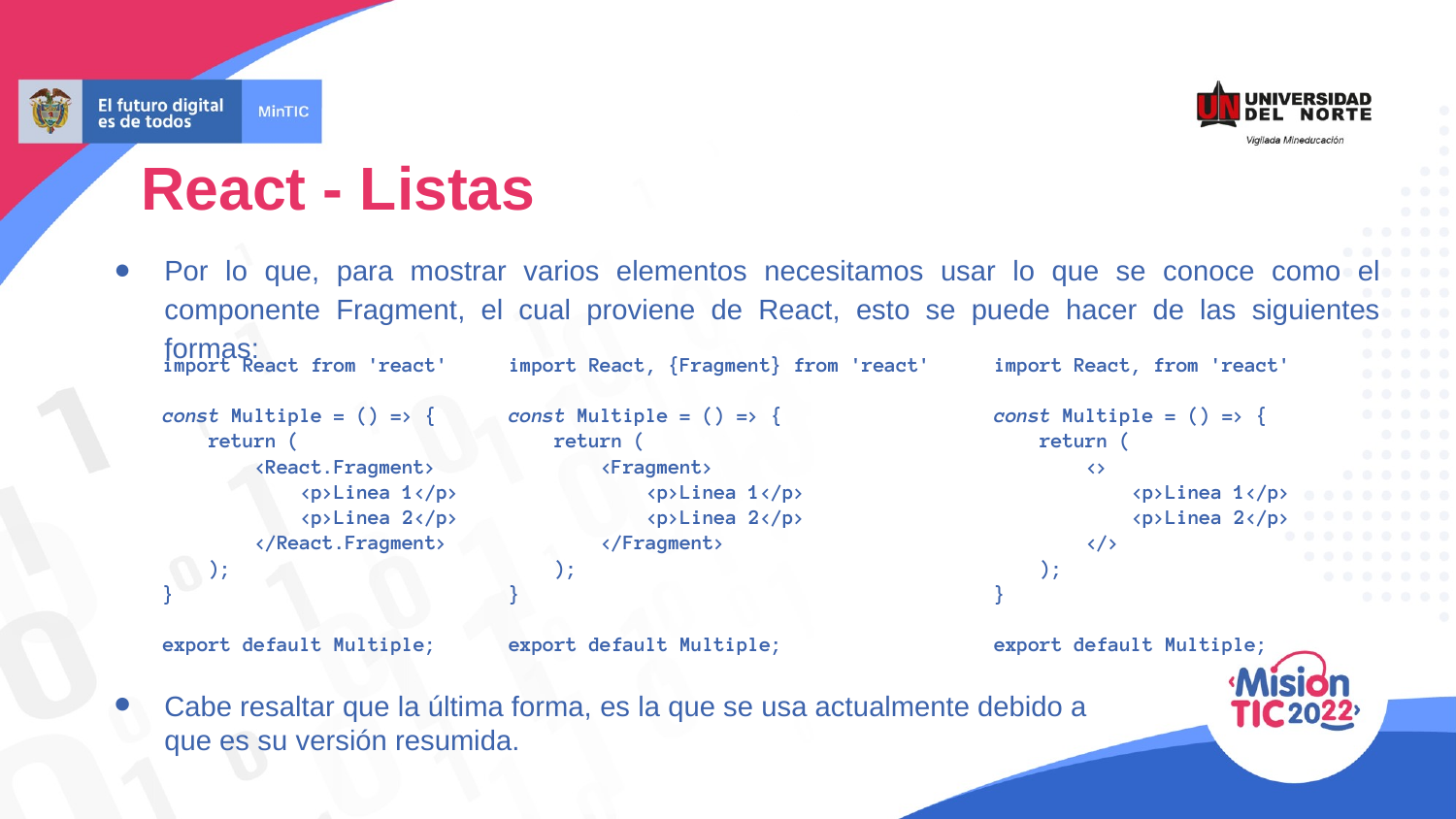

React - Listas
Por lo que, para mostrar varios elementos necesitamos usar lo que se conoce como el componente Fragment, el cual proviene de React, esto se puede hacer de las siguientes formas:

import React from 'react'

const Multiple = () => {
    return (
        <React.Fragment>
            <p>Linea 1</p>
            <p>Linea 2</p>
        </React.Fragment>
    );
}

export default Multiple;
import React, {Fragment} from 'react'

const Multiple = () => {
    return (
        <Fragment>
            <p>Linea 1</p>
            <p>Linea 2</p>
        </Fragment>
    );
}

export default Multiple;
import React, from 'react'

const Multiple = () => {
    return (
        <>
            <p>Linea 1</p>
            <p>Linea 2</p>
        </>
    );
}

export default Multiple;
Cabe resaltar que la última forma, es la que se usa actualmente debido a que es su versión resumida.